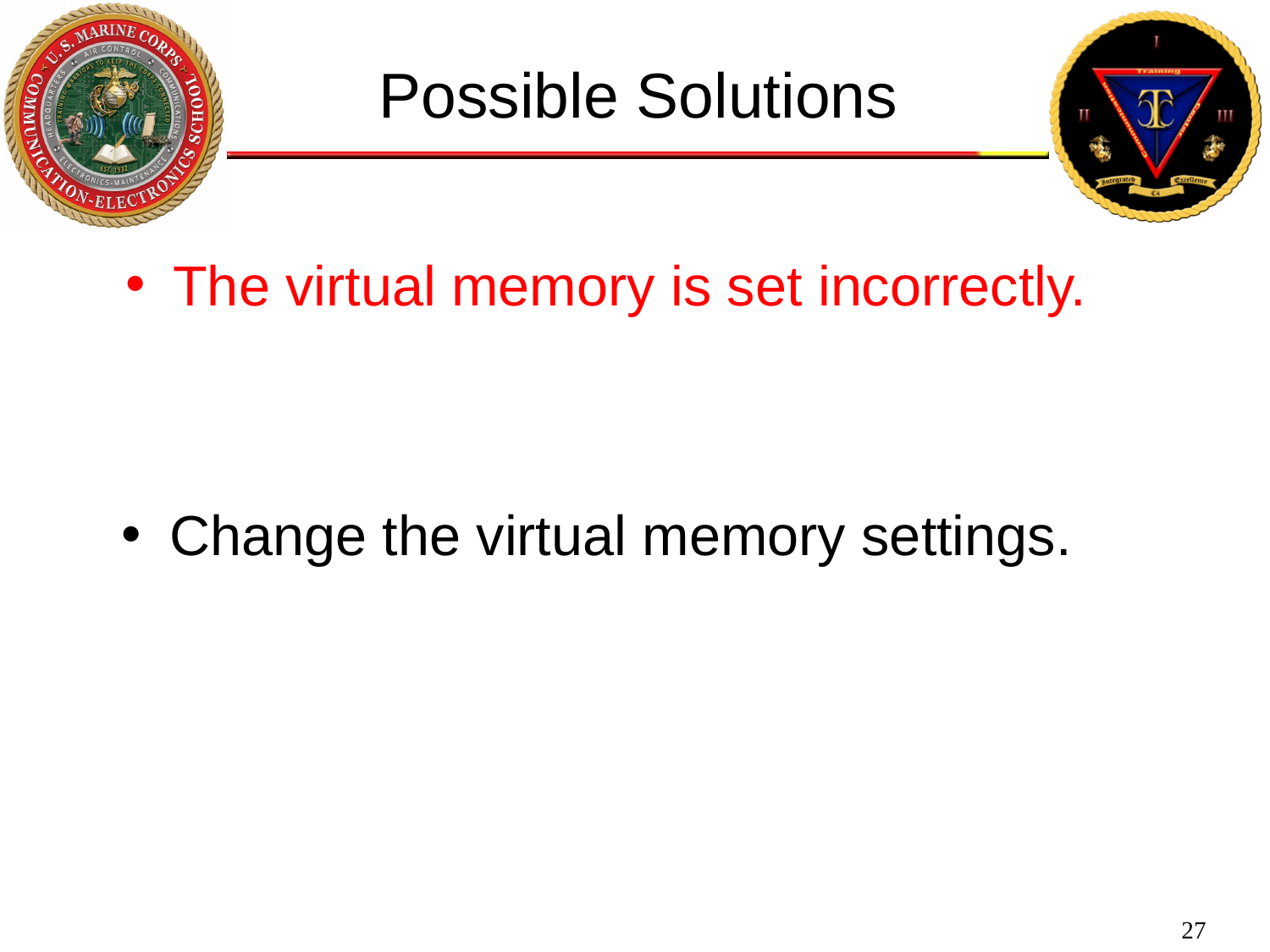

Possible Solutions
The virtual memory is set incorrectly.

Change the virtual memory settings.